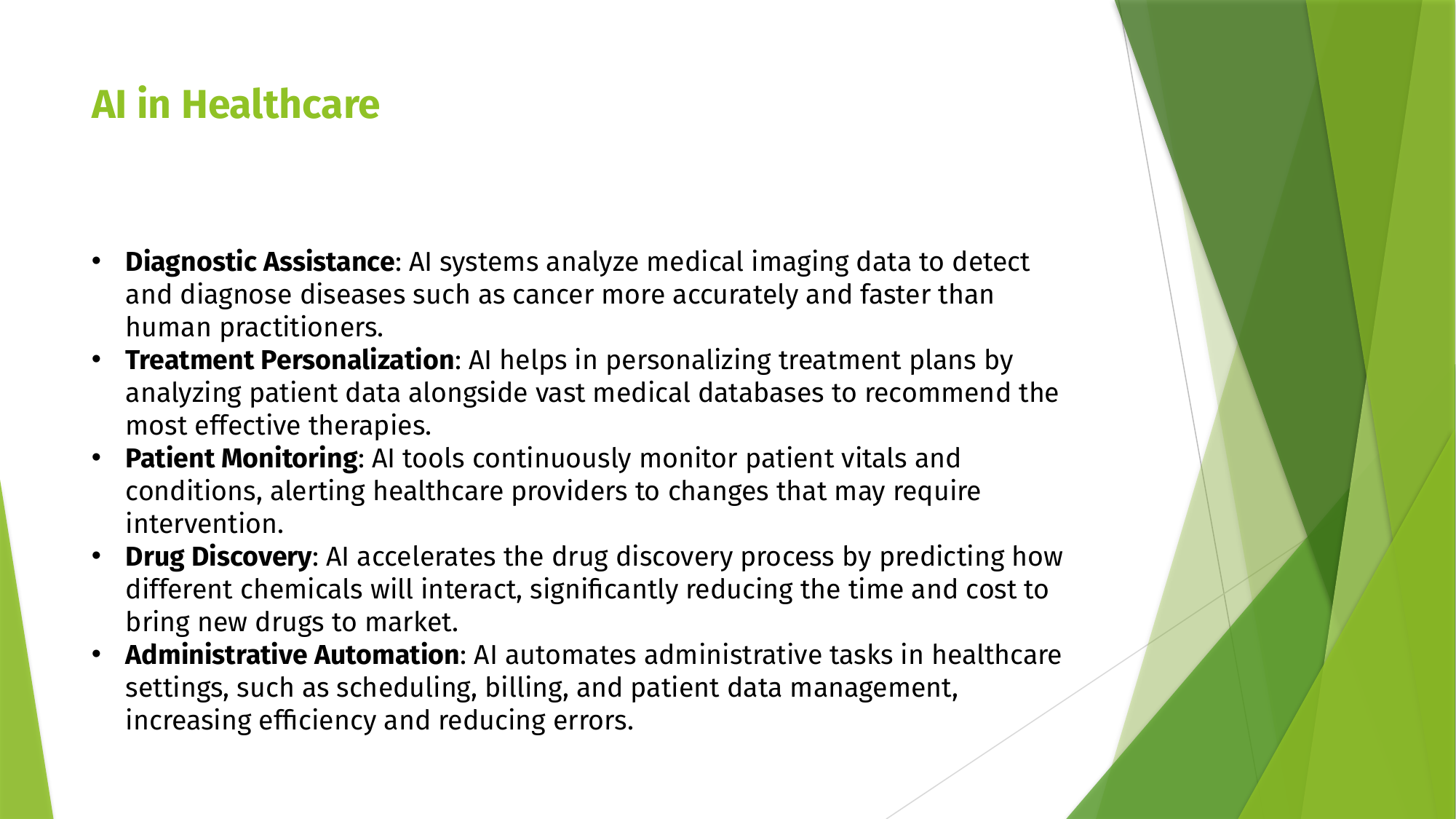

# AI in Healthcare
Diagnostic Assistance: AI systems analyze medical imaging data to detect and diagnose diseases such as cancer more accurately and faster than human practitioners.
Treatment Personalization: AI helps in personalizing treatment plans by analyzing patient data alongside vast medical databases to recommend the most effective therapies.
Patient Monitoring: AI tools continuously monitor patient vitals and conditions, alerting healthcare providers to changes that may require intervention.
Drug Discovery: AI accelerates the drug discovery process by predicting how different chemicals will interact, significantly reducing the time and cost to bring new drugs to market.
Administrative Automation: AI automates administrative tasks in healthcare settings, such as scheduling, billing, and patient data management, increasing efficiency and reducing errors.